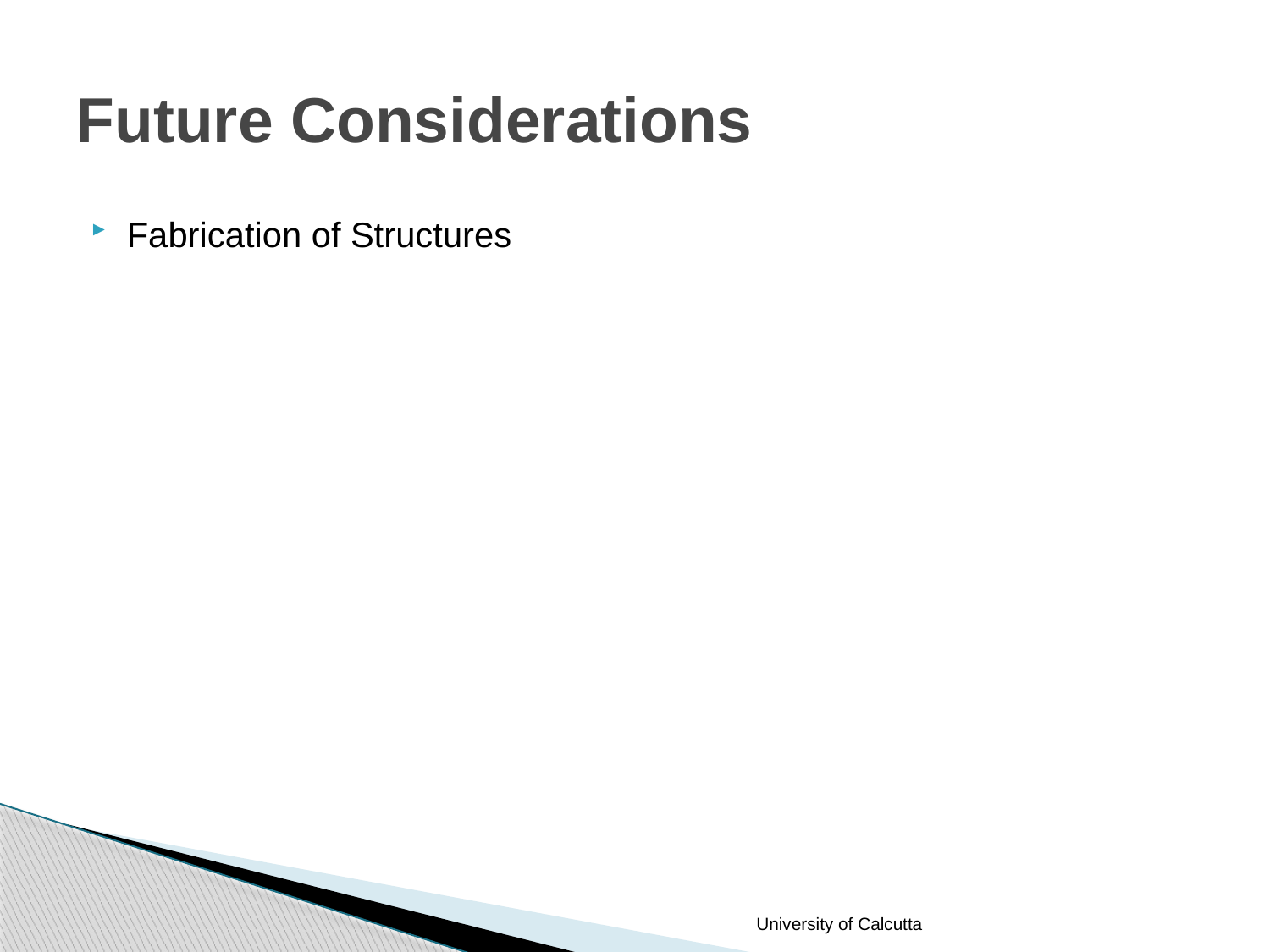

# Future Considerations
Fabrication of Structures
University of Calcutta